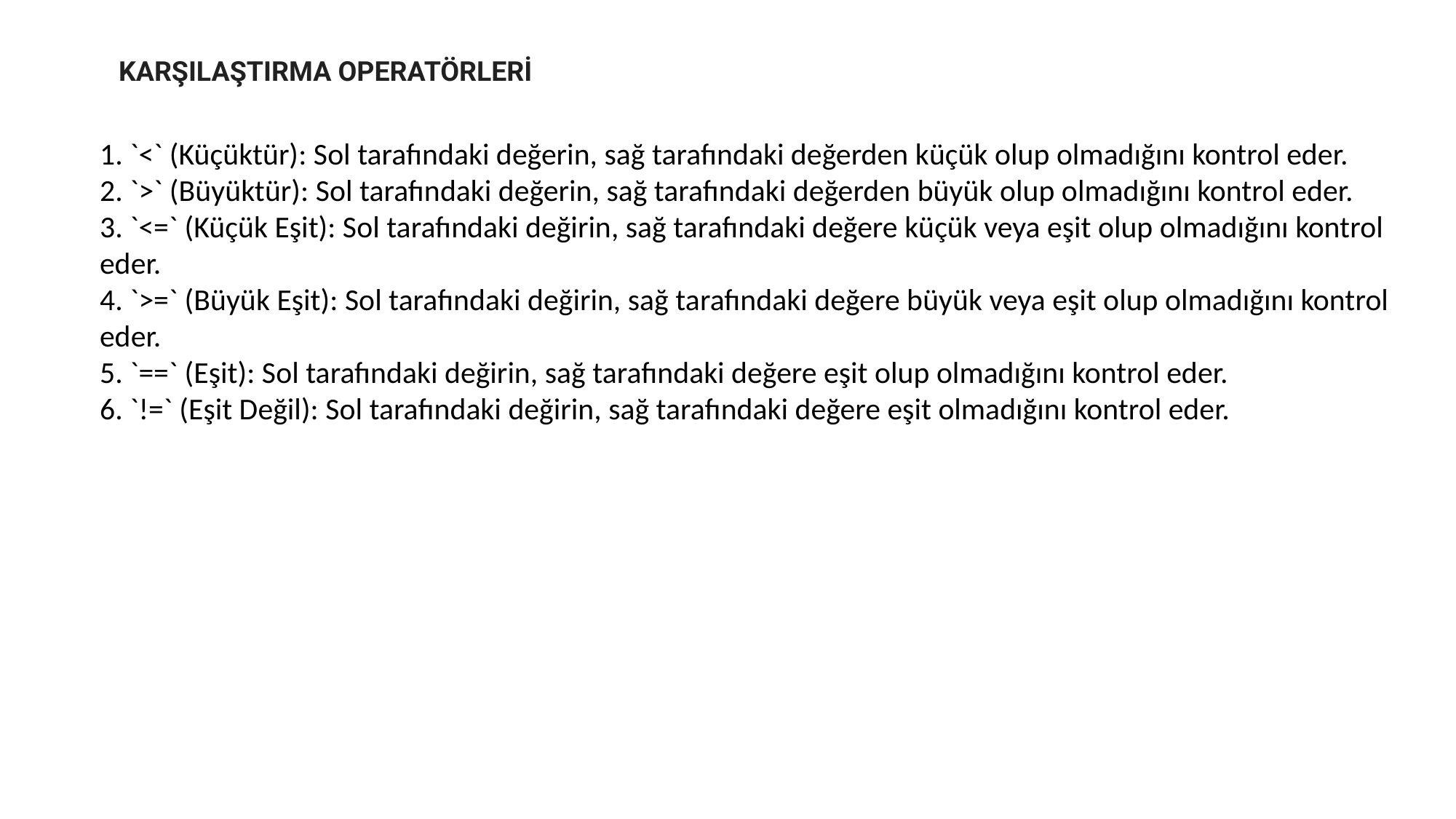

KARŞILAŞTIRMA OPERATÖRLERİ

1. `<` (Küçüktür): Sol tarafındaki değerin, sağ tarafındaki değerden küçük olup olmadığını kontrol eder.
2. `>` (Büyüktür): Sol tarafındaki değerin, sağ tarafındaki değerden büyük olup olmadığını kontrol eder.
3. `<=` (Küçük Eşit): Sol tarafındaki değirin, sağ tarafındaki değere küçük veya eşit olup olmadığını kontrol eder.
4. `>=` (Büyük Eşit): Sol tarafındaki değirin, sağ tarafındaki değere büyük veya eşit olup olmadığını kontrol eder.
5. `==` (Eşit): Sol tarafındaki değirin, sağ tarafındaki değere eşit olup olmadığını kontrol eder.
6. `!=` (Eşit Değil): Sol tarafındaki değirin, sağ tarafındaki değere eşit olmadığını kontrol eder.